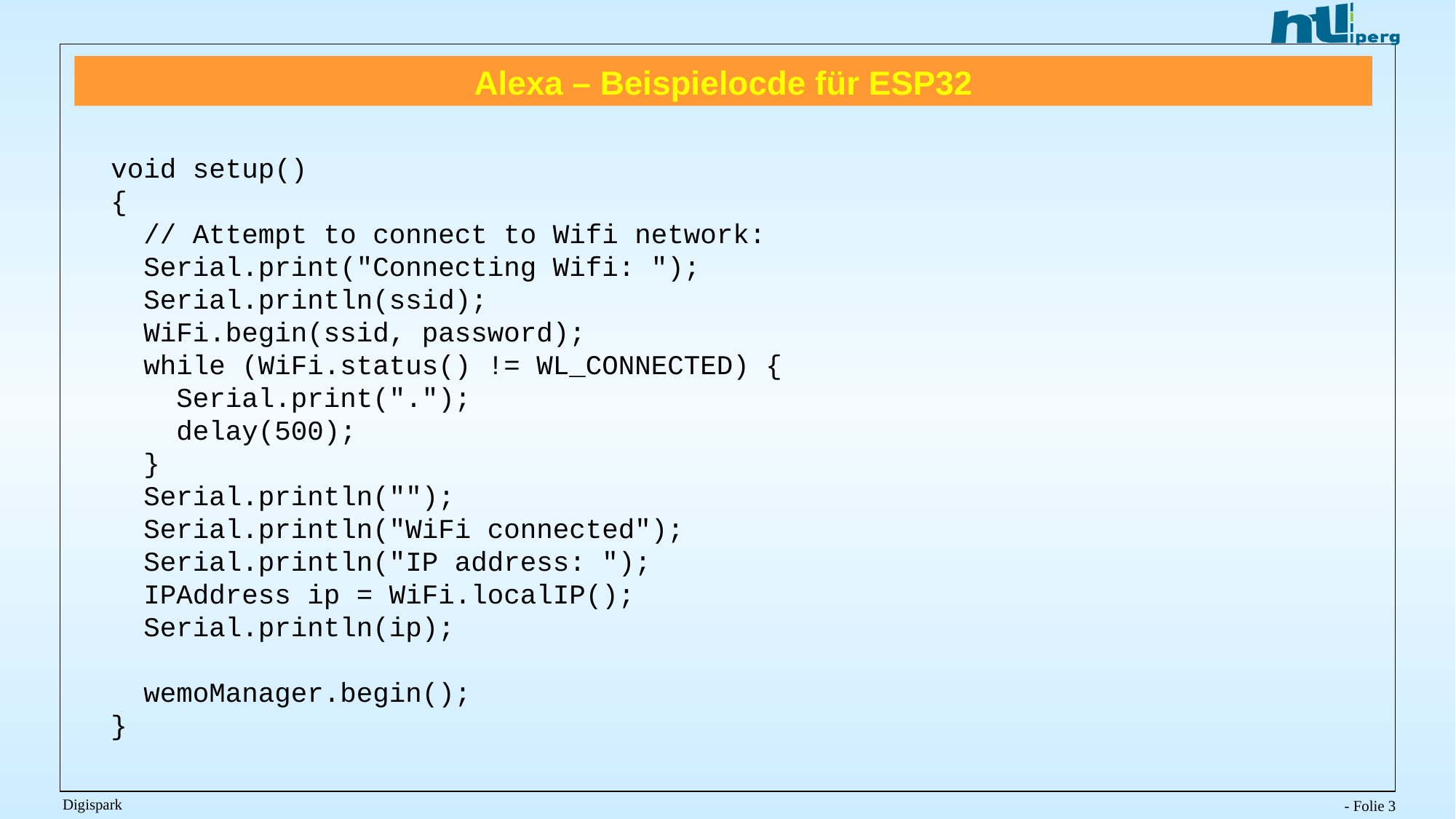

# Alexa – Beispielocde für ESP32
void setup()
{
  // Attempt to connect to Wifi network:
  Serial.print("Connecting Wifi: ");
  Serial.println(ssid);
  WiFi.begin(ssid, password);
  while (WiFi.status() != WL_CONNECTED) {
    Serial.print(".");
    delay(500);
  }
  Serial.println("");
  Serial.println("WiFi connected");
  Serial.println("IP address: ");
  IPAddress ip = WiFi.localIP();
  Serial.println(ip);

  wemoManager.begin();
}